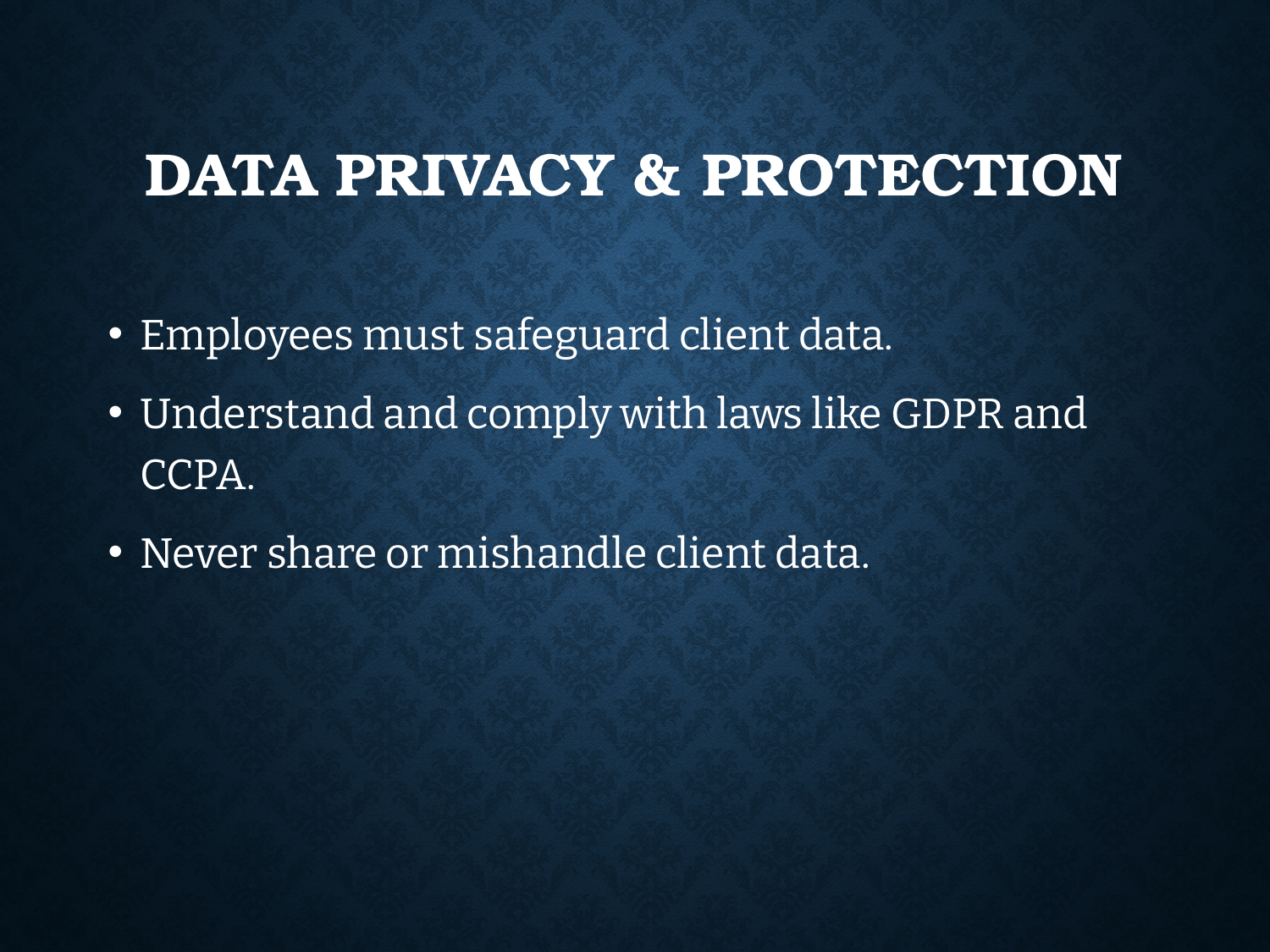

# Data Privacy & Protection
Employees must safeguard client data.
Understand and comply with laws like GDPR and CCPA.
Never share or mishandle client data.